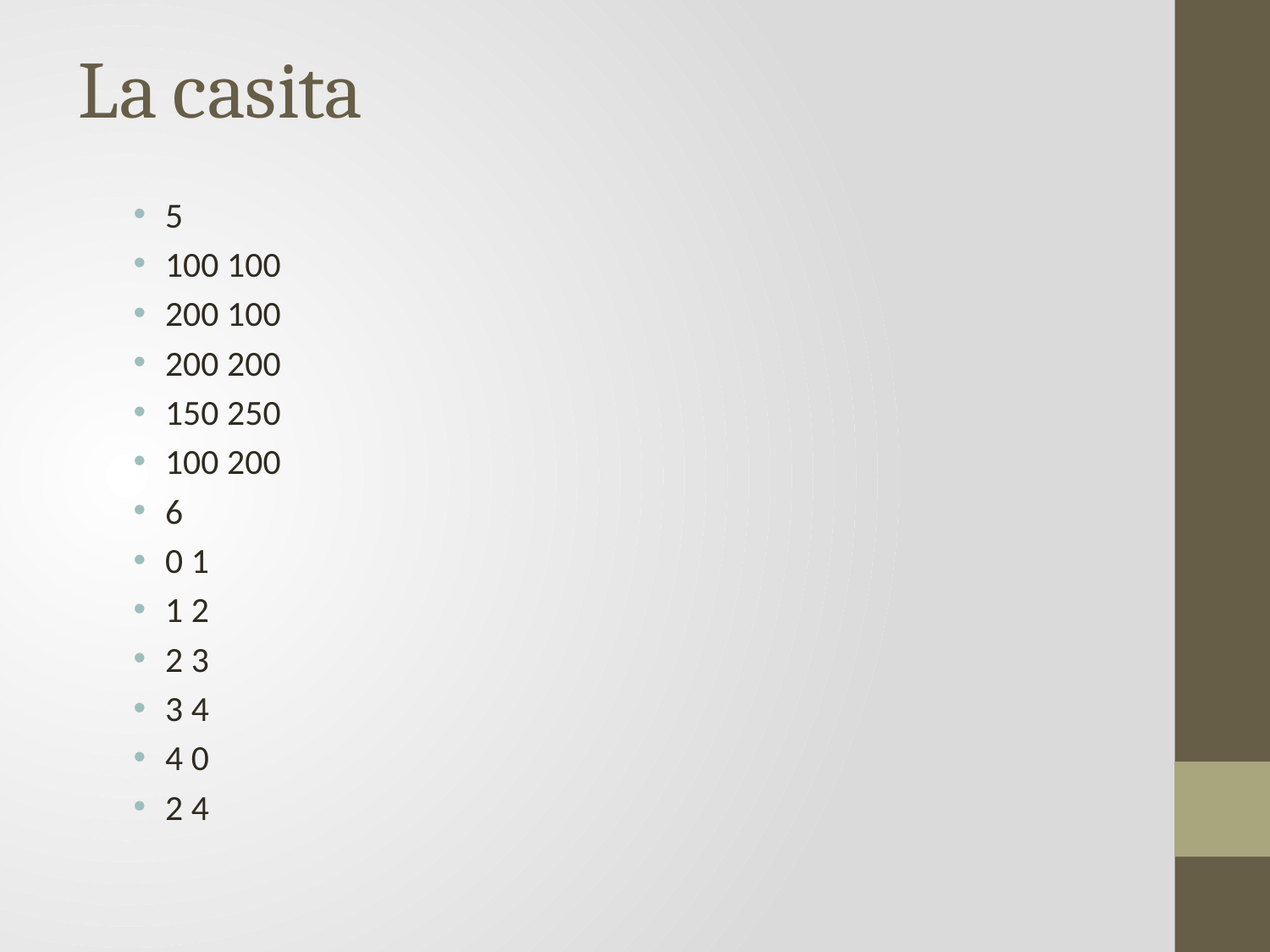

# La casita
5
100 100
200 100
200 200
150 250
100 200
6
0 1
1 2
2 3
3 4
4 0
2 4